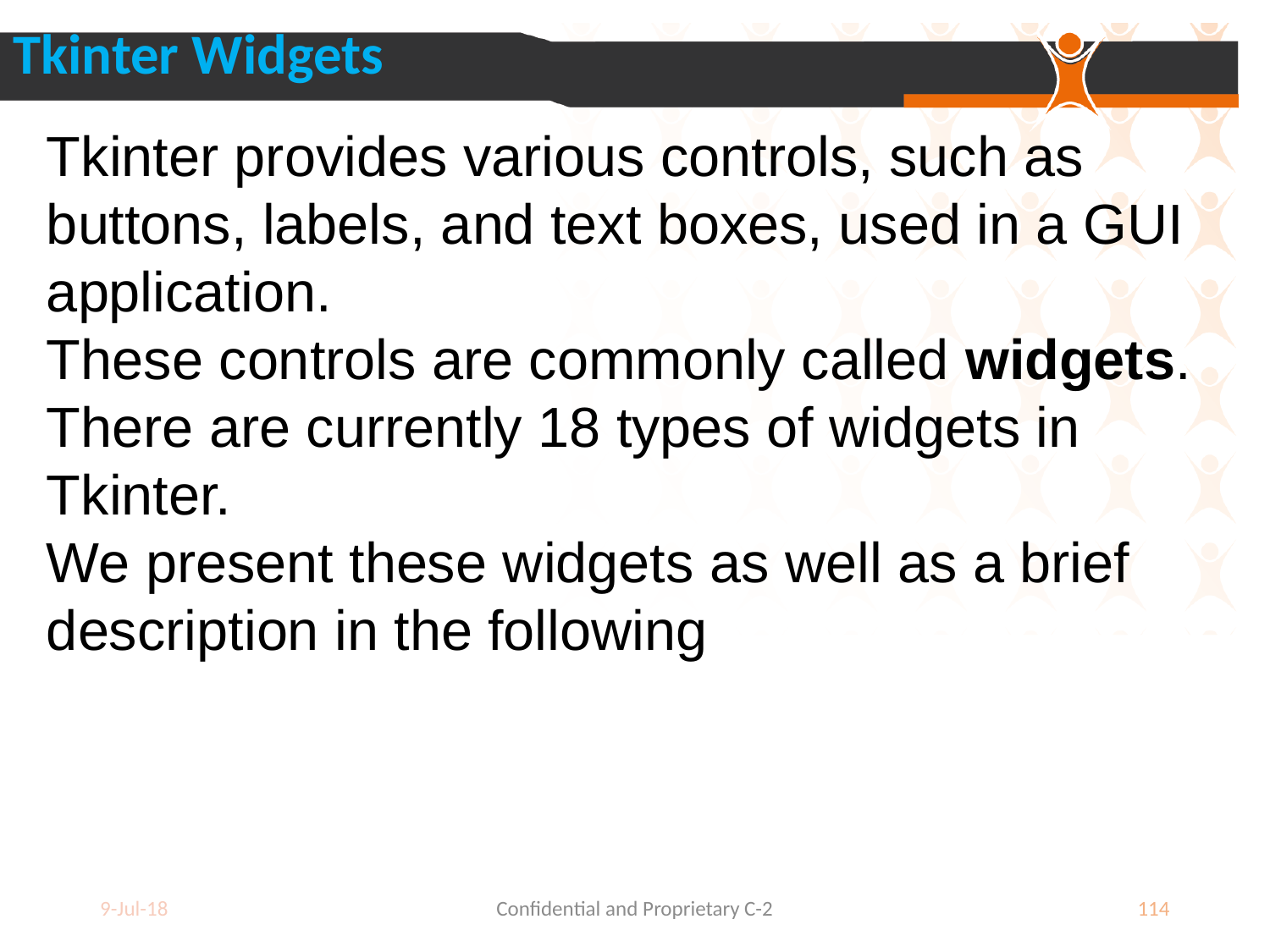

Tkinter Widgets

Tkinter provides various controls, such as buttons, labels, and text boxes, used in a GUI application.
These controls are commonly called widgets.
There are currently 18 types of widgets in Tkinter.
We present these widgets as well as a brief description in the following
9-Jul-18
Confidential and Proprietary C-2
114